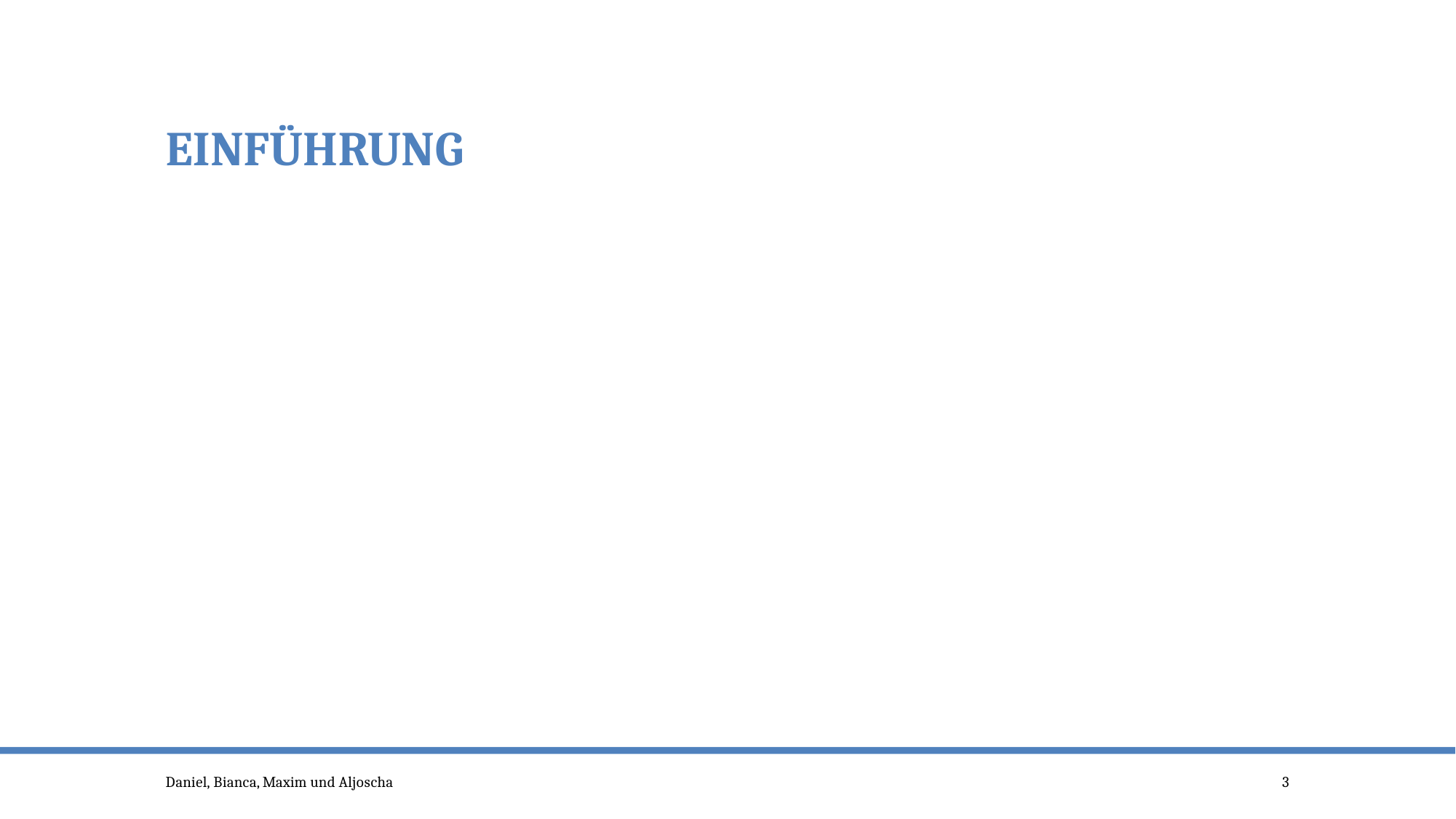

# Einführung

Daniel, Bianca, Maxim und Aljoscha
3